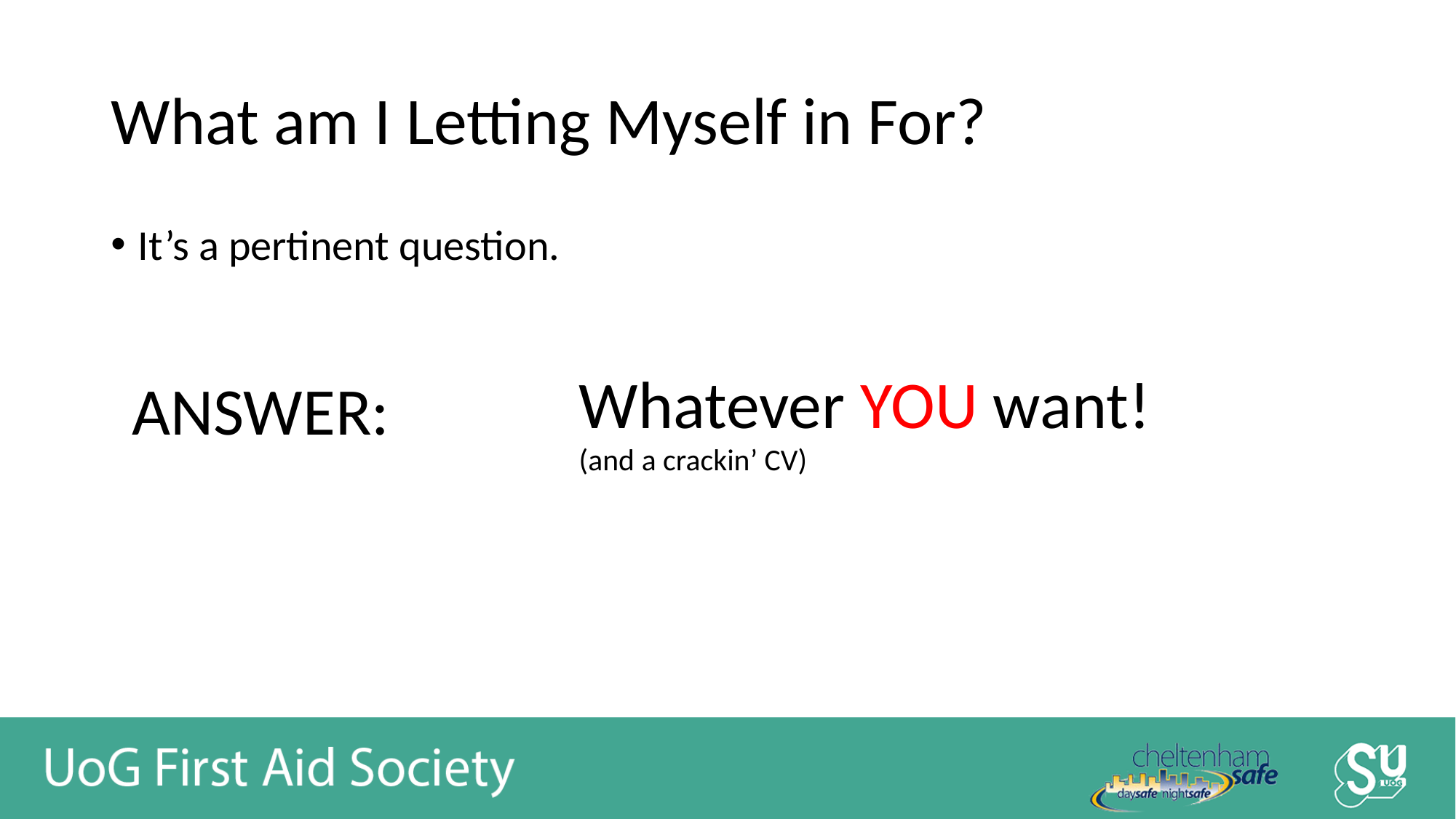

# What am I Letting Myself in For?
It’s a pertinent question.
Whatever YOU want!
ANSWER:
(and a crackin’ CV)